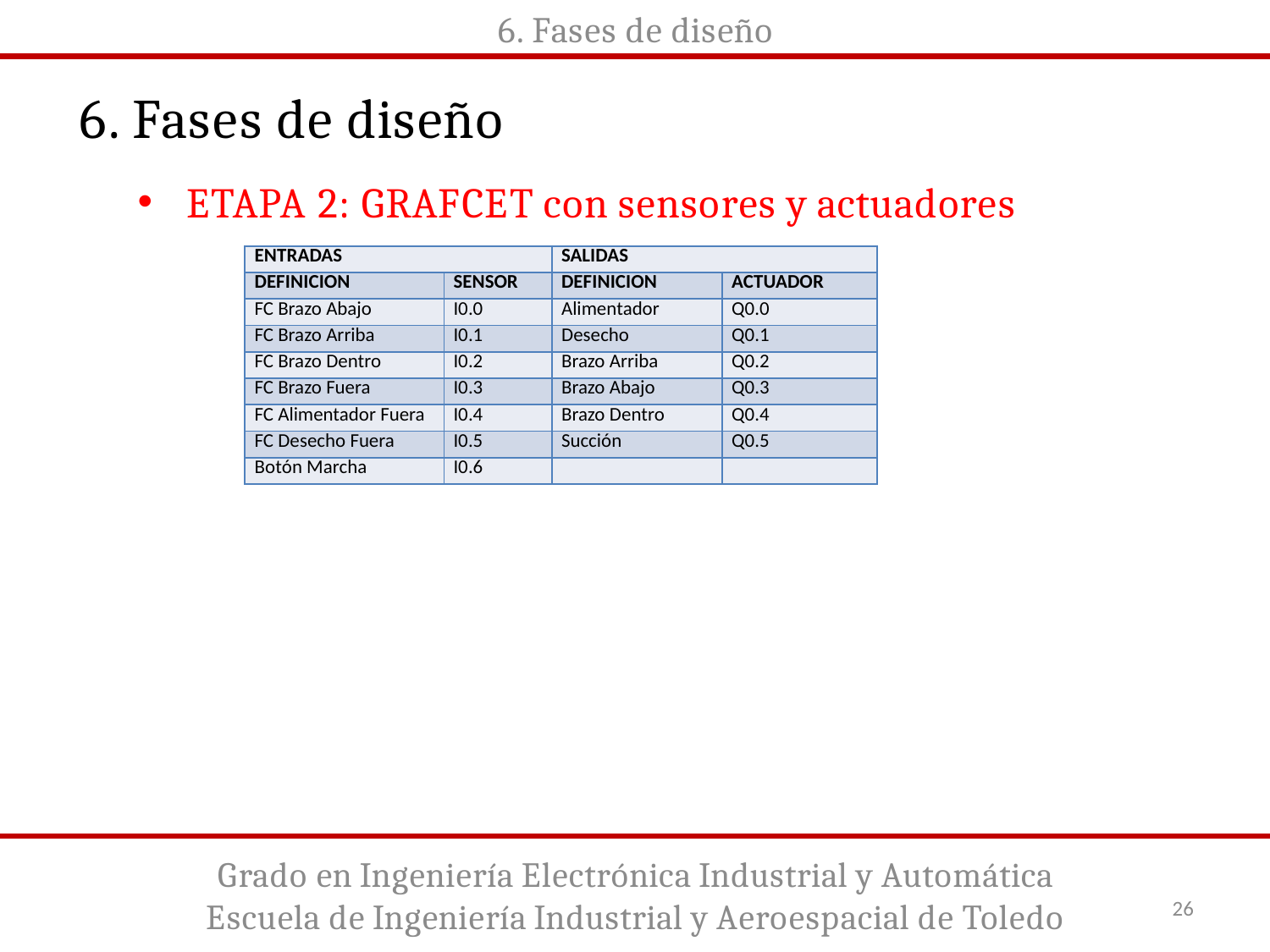

6. Fases de diseño
6. Fases de diseño
ETAPA 2: GRAFCET con sensores y actuadores
| ENTRADAS |  | SALIDAS |  |
| --- | --- | --- | --- |
| DEFINICION | SENSOR | DEFINICION | ACTUADOR |
| FC Brazo Abajo | I0.0 | Alimentador | Q0.0 |
| FC Brazo Arriba | I0.1 | Desecho | Q0.1 |
| FC Brazo Dentro | I0.2 | Brazo Arriba | Q0.2 |
| FC Brazo Fuera | I0.3 | Brazo Abajo | Q0.3 |
| FC Alimentador Fuera | I0.4 | Brazo Dentro | Q0.4 |
| FC Desecho Fuera | I0.5 | Succión | Q0.5 |
| Botón Marcha | I0.6 |  |  |
Grado en Ingeniería Electrónica Industrial y Automática
Escuela de Ingeniería Industrial y Aeroespacial de Toledo
26